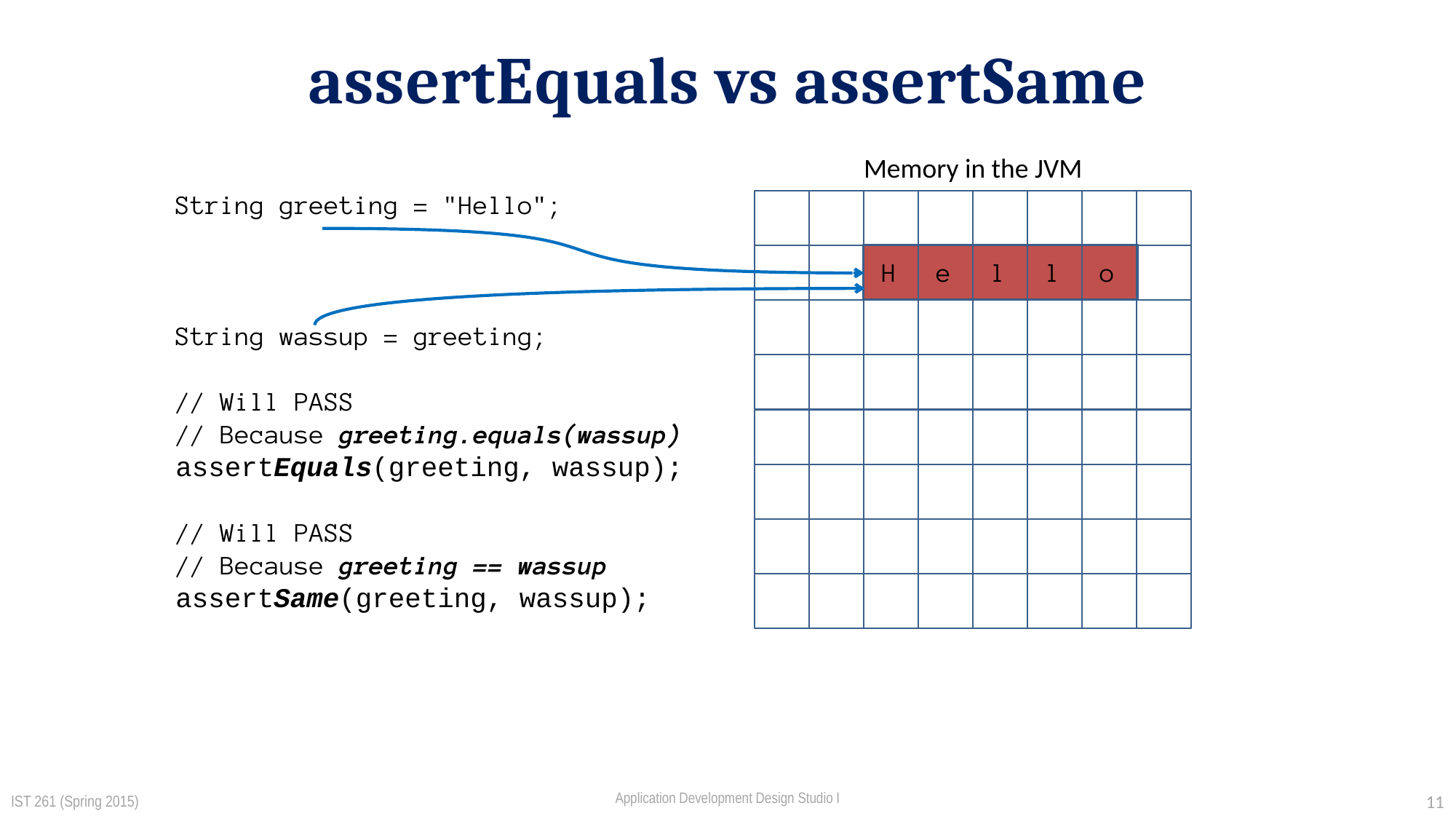

# assertEquals vs assertSame
Memory in the JVM

String greeting = "Hello";

String wassup = greeting;

// Will PASS
// Because greeting.equals(wassup)
assertEquals(greeting, wassup);

// Will PASS
// Because greeting == wassup
assertSame(greeting, wassup);

H
e
l
l
o

IST 261 (Spring 2015)
11
Application Development Design Studio I